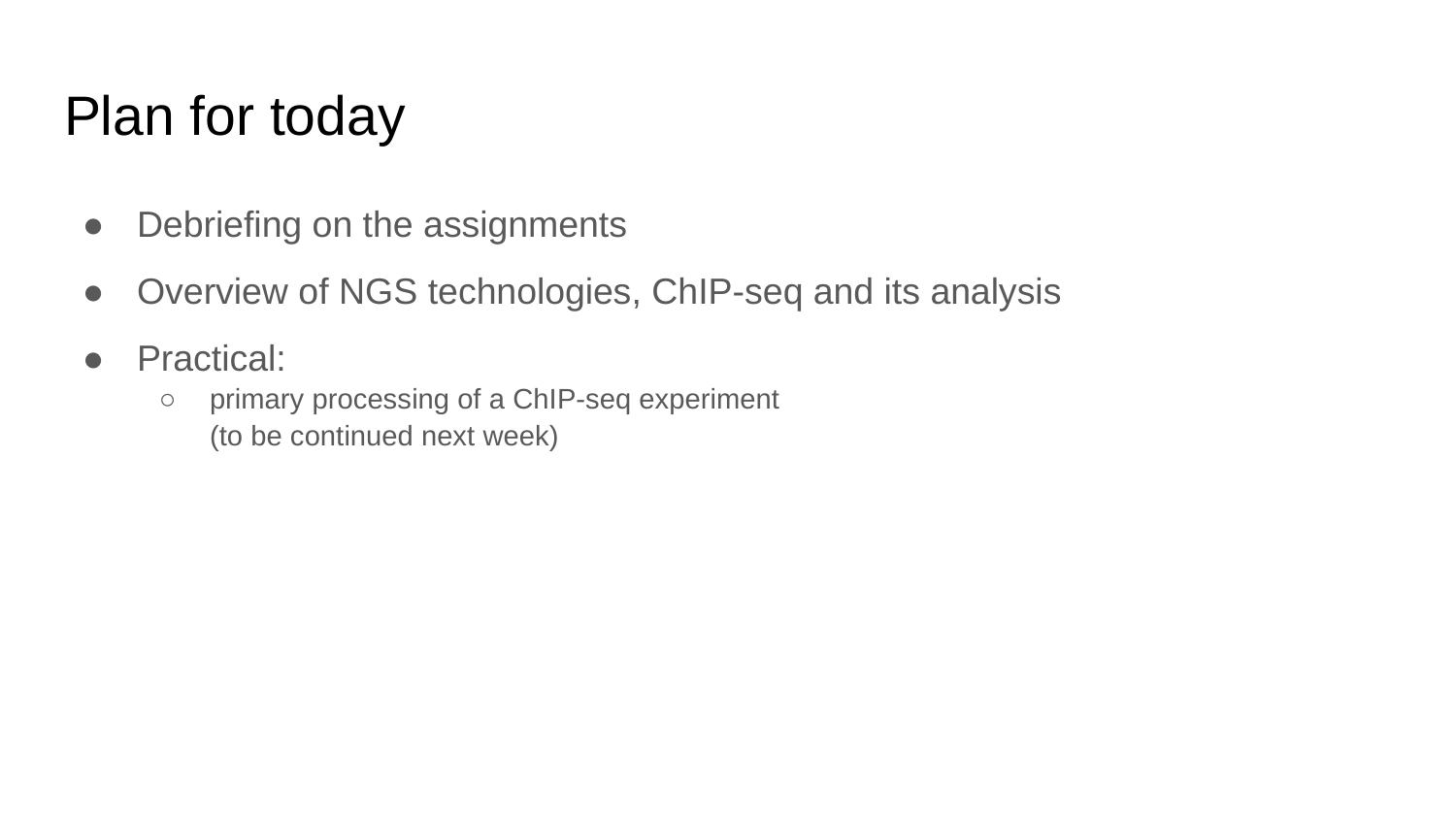

# Plan for today
Debriefing on the assignments
Overview of NGS technologies, ChIP-seq and its analysis
Practical:
primary processing of a ChIP-seq experiment
(to be continued next week)